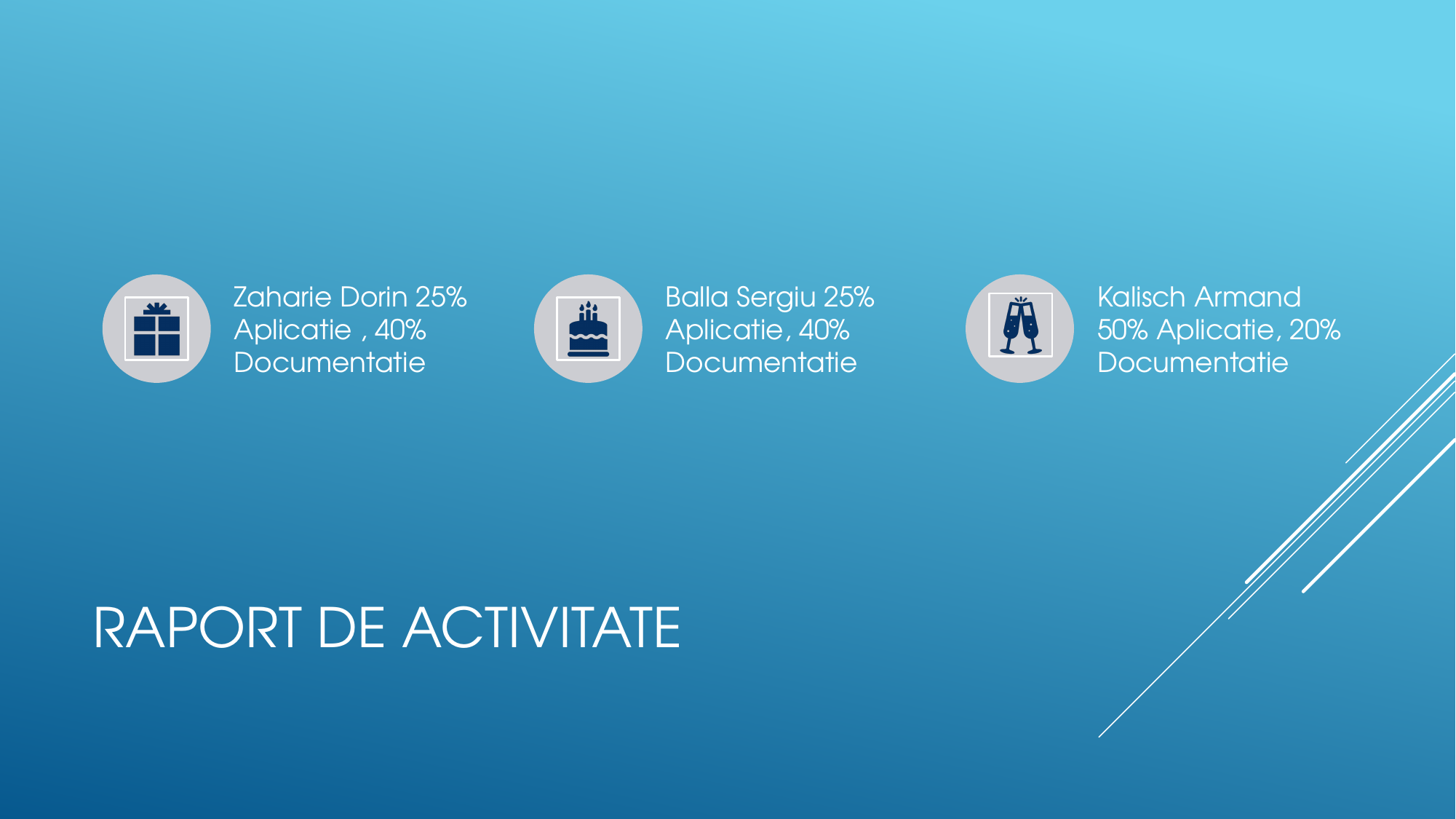

Zaharie Dorin 25% Aplicatie , 40% Documentatie
Balla Sergiu 25% Aplicatie, 40% Documentatie
Kalisch Armand 50% Aplicatie, 20% Documentatie
# Raport de activitate